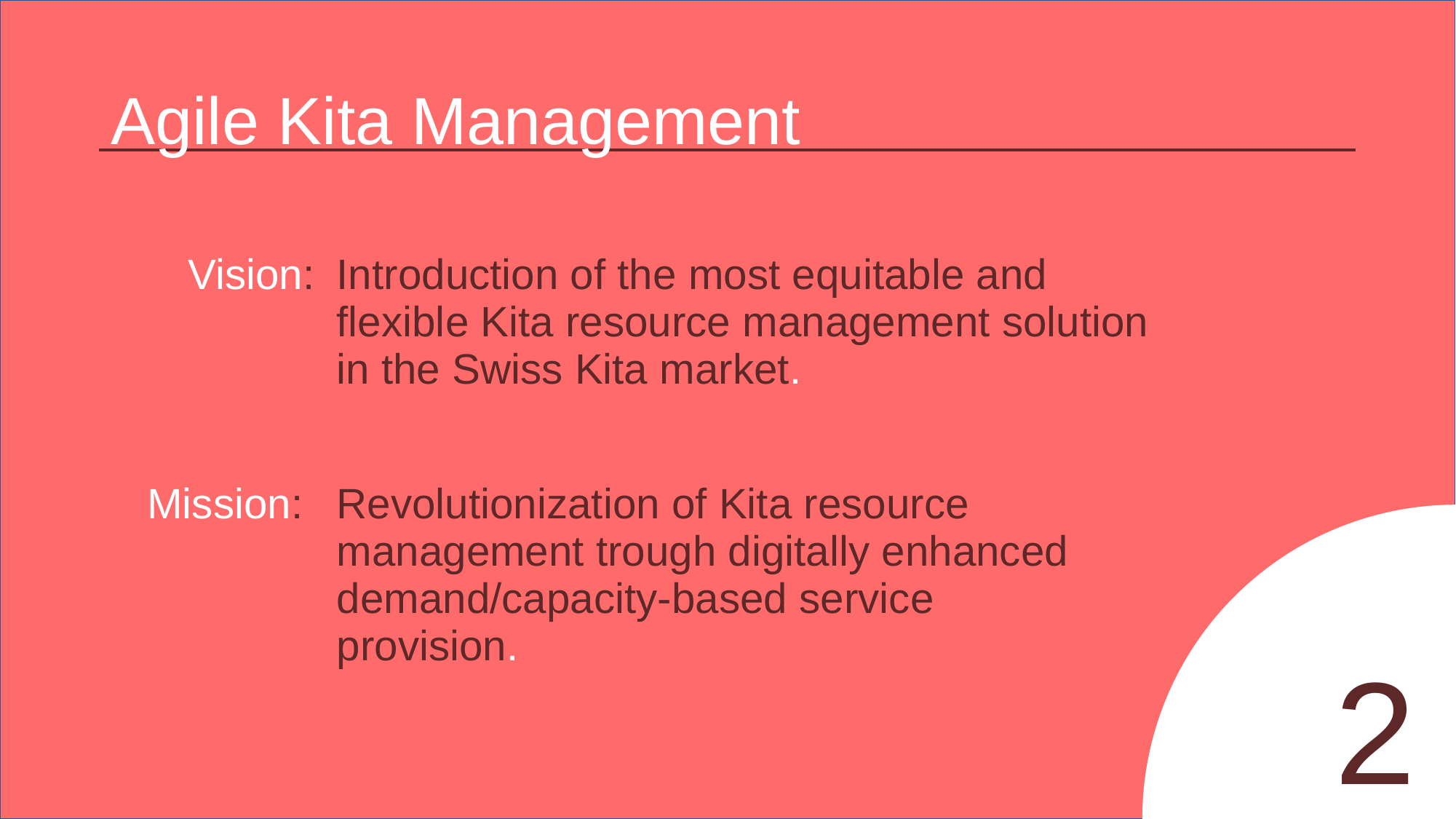

# Agile Kita Management
| Vision: | Introduction of the most equitable and flexible Kita resource management solution in the Swiss Kita market. |
| --- | --- |
| Mission: | Revolutionization of Kita resource management trough digitally enhanced demand/capacity-based service provision. |
2